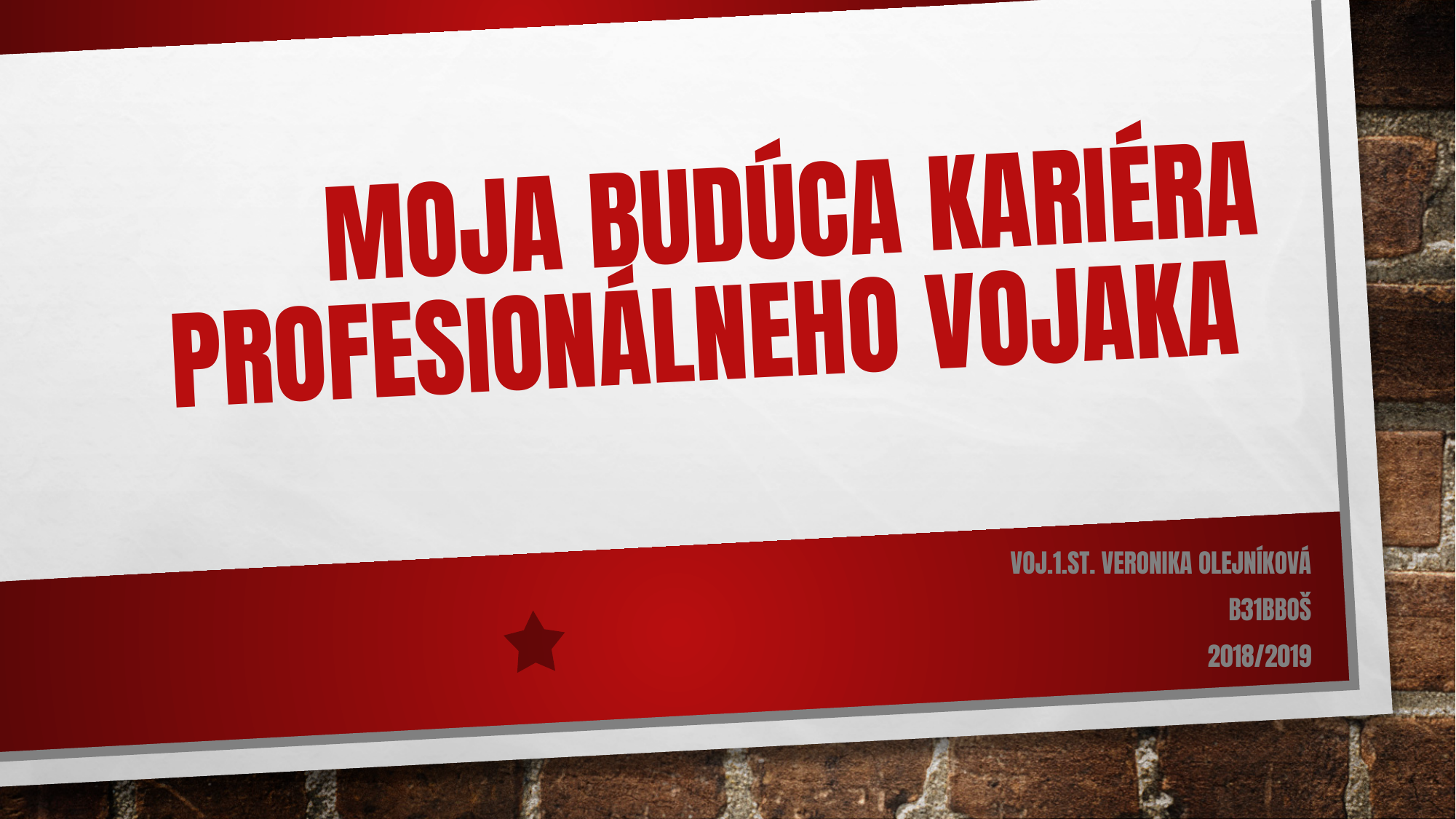

# Moja budúca kariéra profesionálneho vojaka
Voj.1.st. Veronika Olejníková
B31bBOŠ
2018/2019